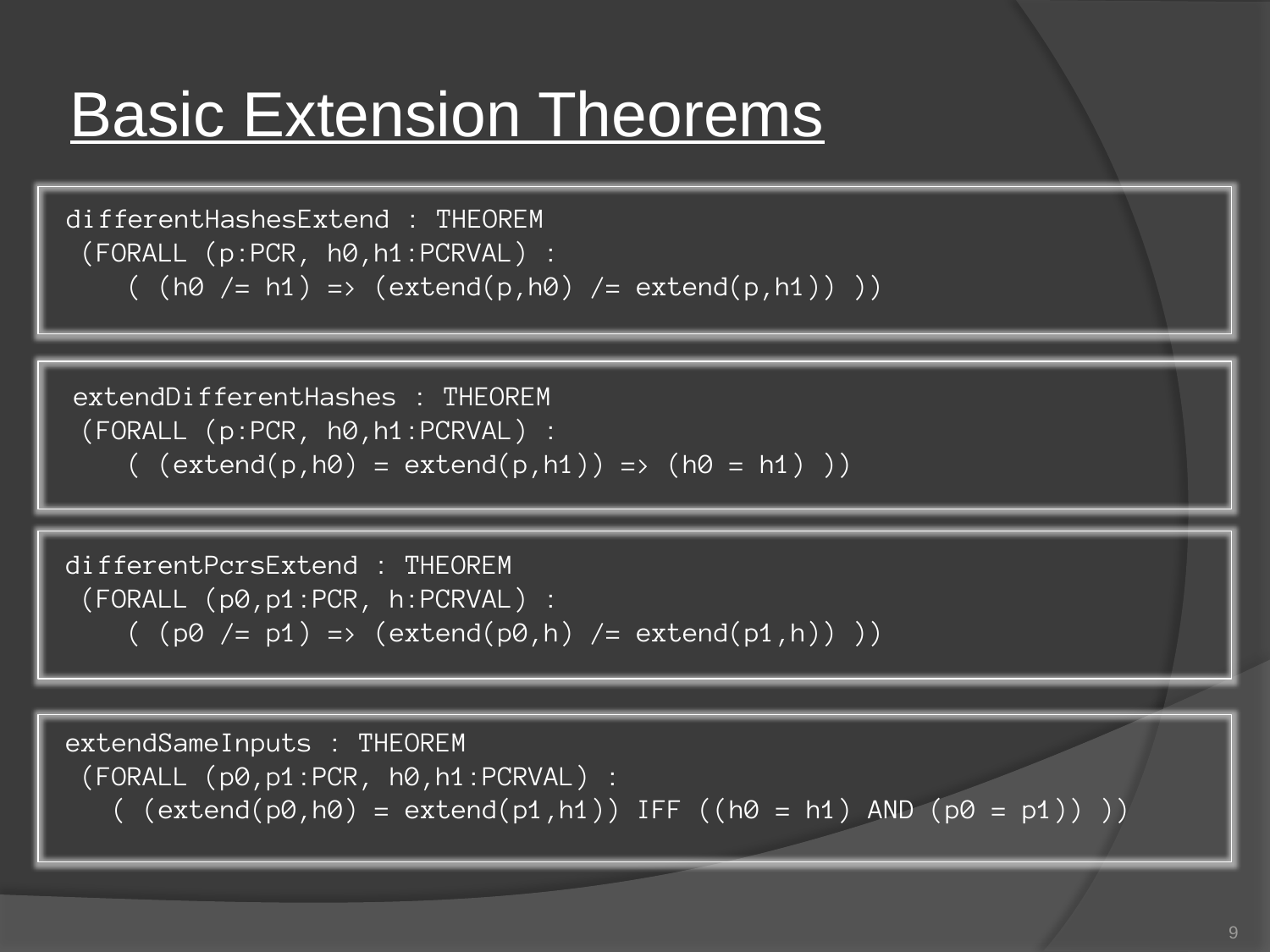

# Basic Extension Theorems

  differentHashesExtend : THEOREM
  (FORALL (p:PCR, h0,h1:PCRVAL) :
     ( (h0 /= h1) => (extend(p,h0) /= extend(p,h1)) ))

  extendDifferentHashes : THEOREM
  (FORALL (p:PCR, h0,h1:PCRVAL) :
     ( (extend(p,h0) = extend(p,h1)) => (h0 = h1) ))

 differentPcrsExtend : THEOREM
  (FORALL (p0,p1:PCR, h:PCRVAL) :
     ( (p0 /= p1) => (extend(p0,h) /= extend(p1,h)) ))

 extendSameInputs : THEOREM
  (FORALL (p0,p1:PCR, h0,h1:PCRVAL) :
    ( (extend(p0,h0) = extend(p1,h1)) IFF ((h0 = h1) AND (p0 = p1)) ))

9